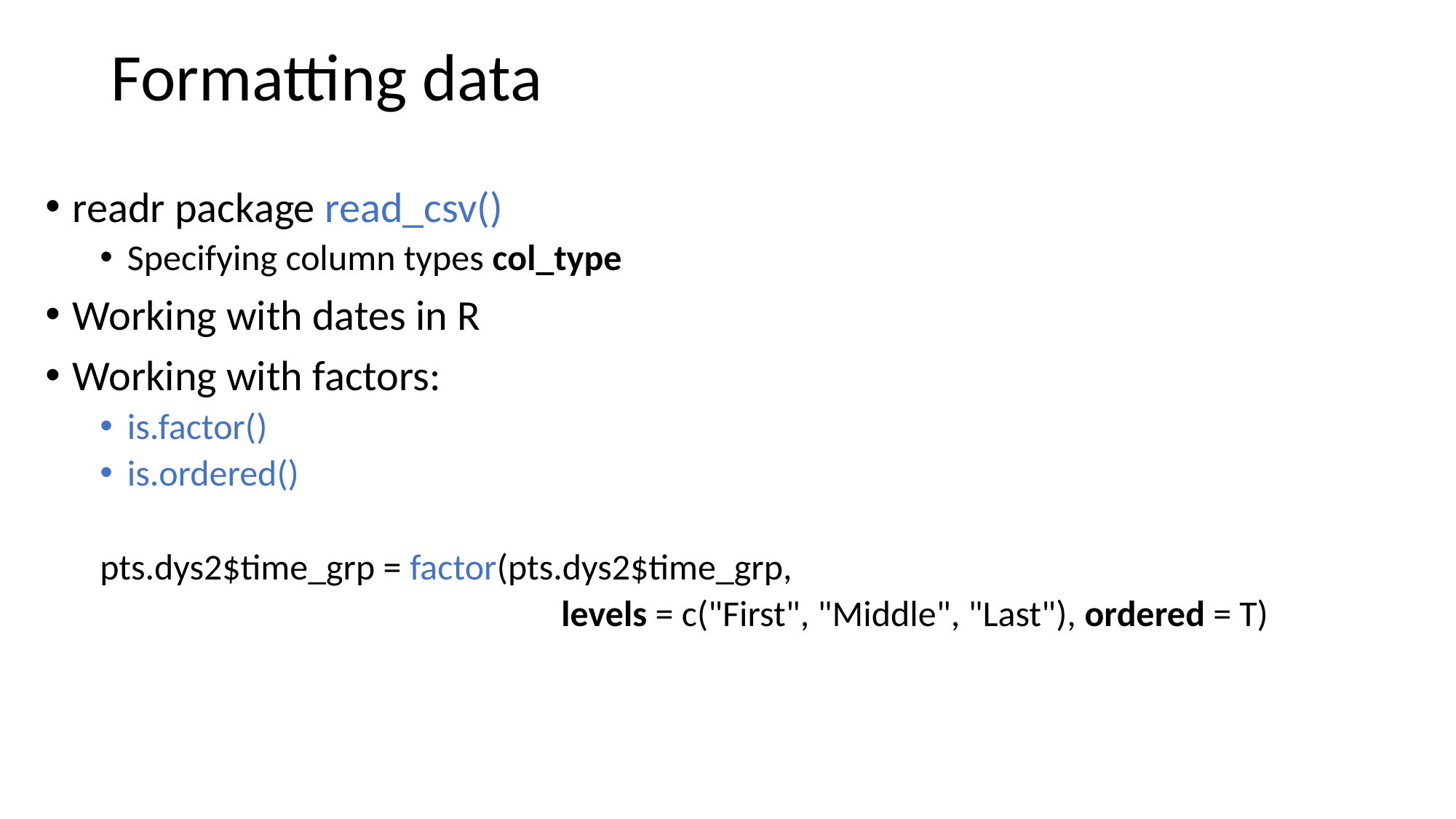

# Formatting data
readr package read_csv()
Specifying column types col_type
Working with dates in R
Working with factors:
is.factor()
is.ordered()

pts.dys2$time_grp = factor(pts.dys2$time_grp,
				   levels = c("First", "Middle", "Last"), ordered = T)